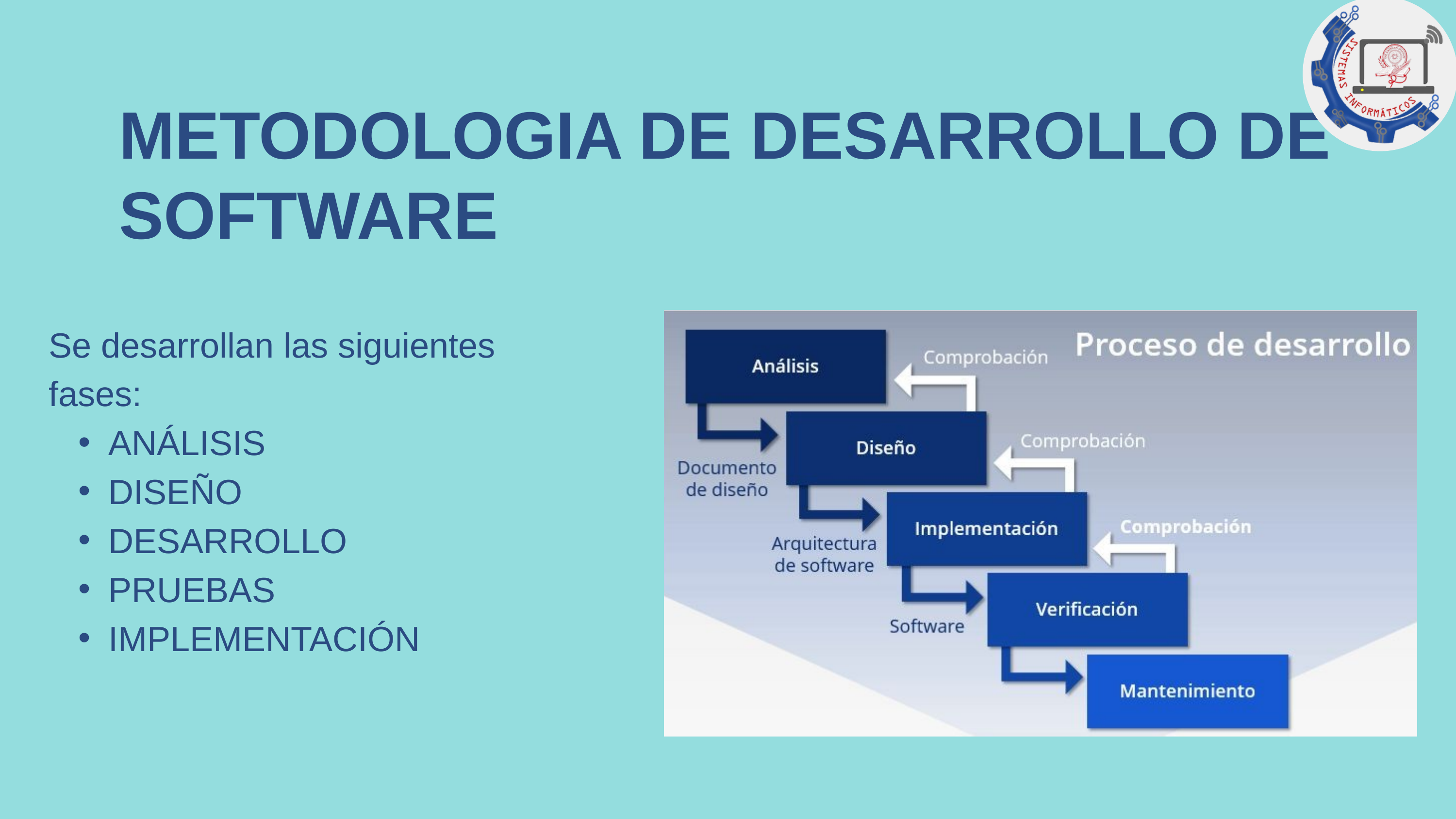

METODOLOGIA DE DESARROLLO DE SOFTWARE

Se desarrollan las siguientes fases:
ANÁLISIS
DISEÑO
DESARROLLO
PRUEBAS
IMPLEMENTACIÓN